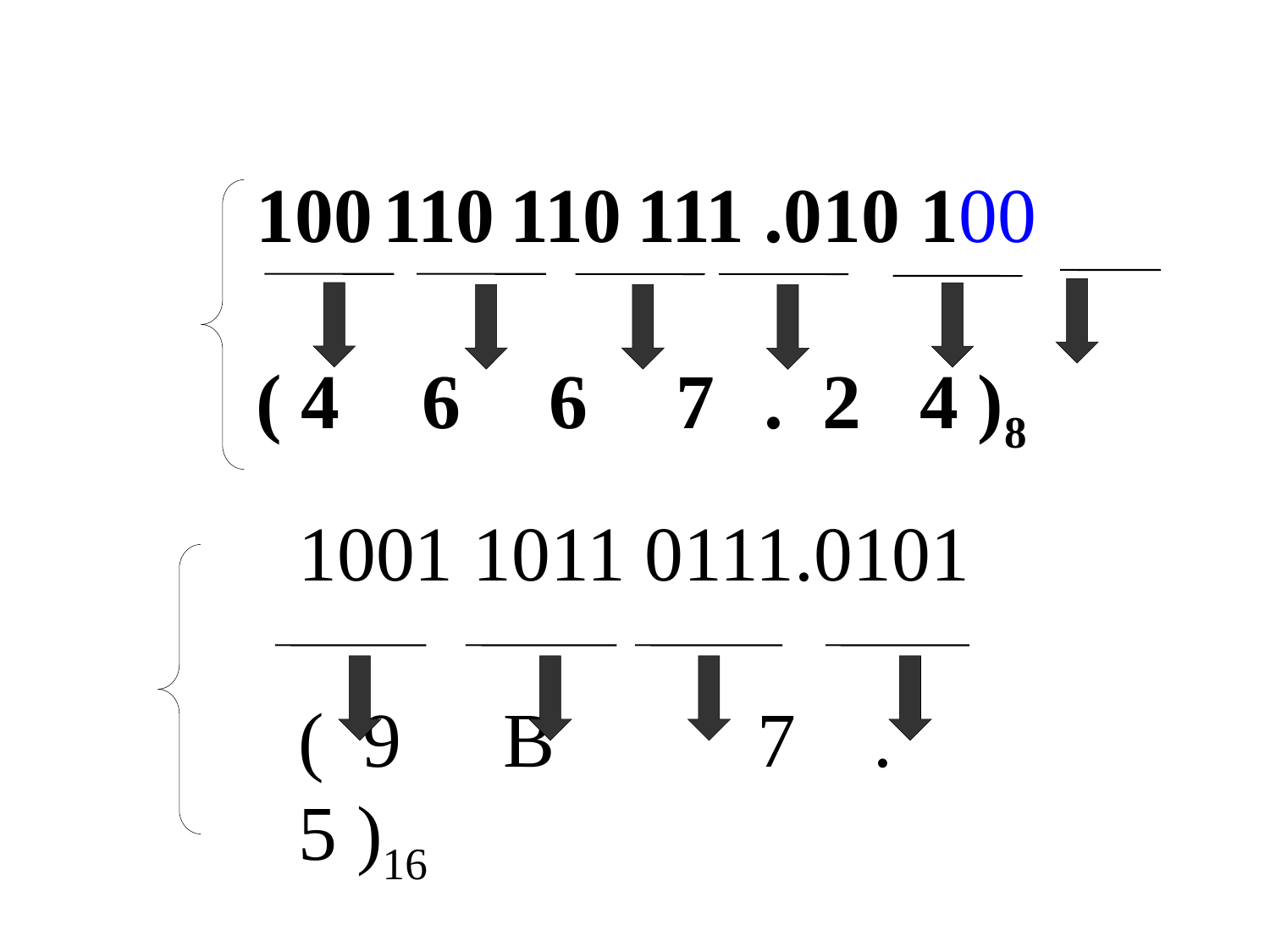

# 100	110	110	111	.010 100 ( 4	  6	  6	  7	.  2   4 )8

1001 1011 0111.0101
(  9	    B	    7    .    5 )16